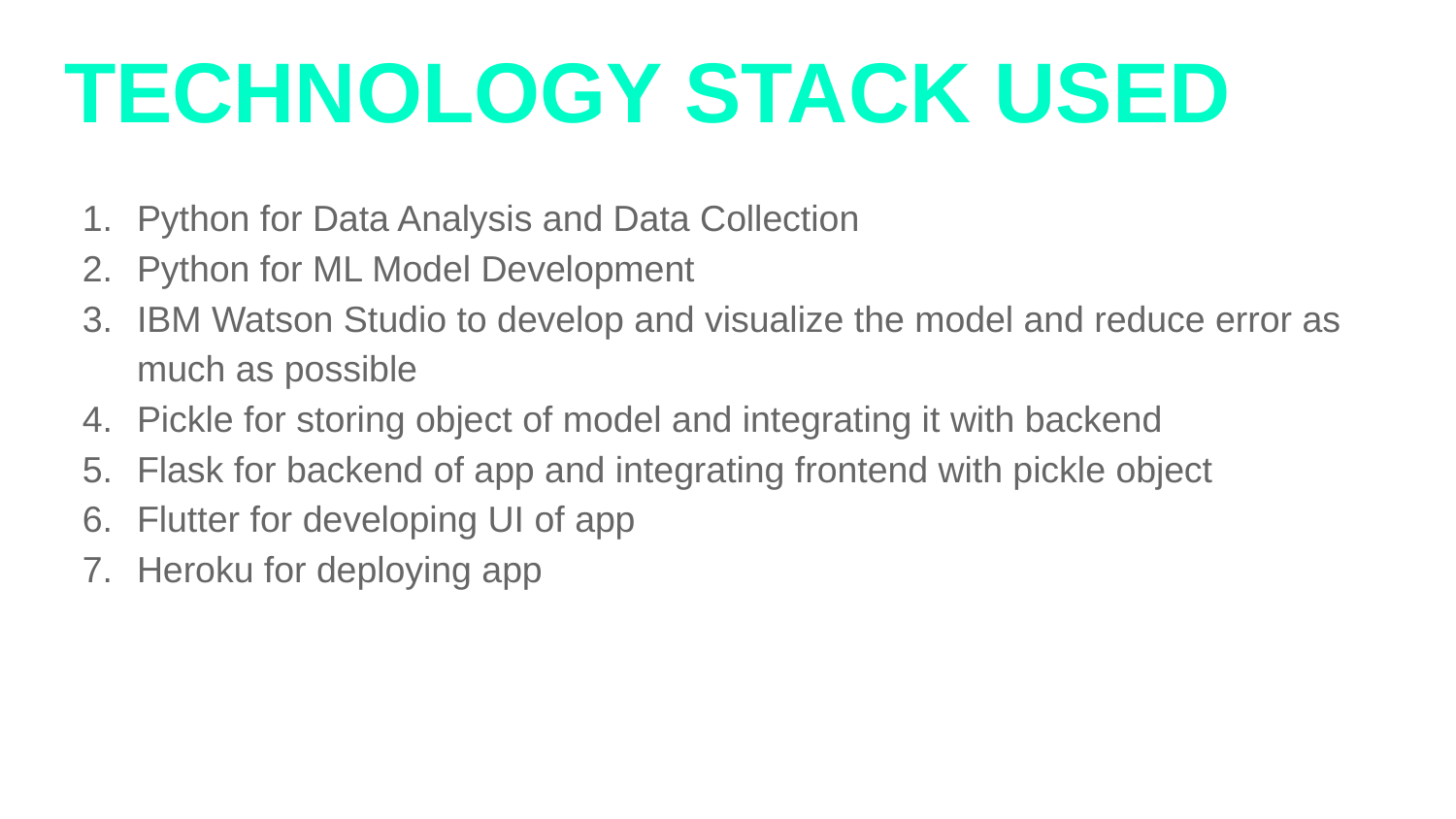

# TECHNOLOGY STACK USED
Python for Data Analysis and Data Collection
Python for ML Model Development
IBM Watson Studio to develop and visualize the model and reduce error as much as possible
Pickle for storing object of model and integrating it with backend
Flask for backend of app and integrating frontend with pickle object
Flutter for developing UI of app
Heroku for deploying app